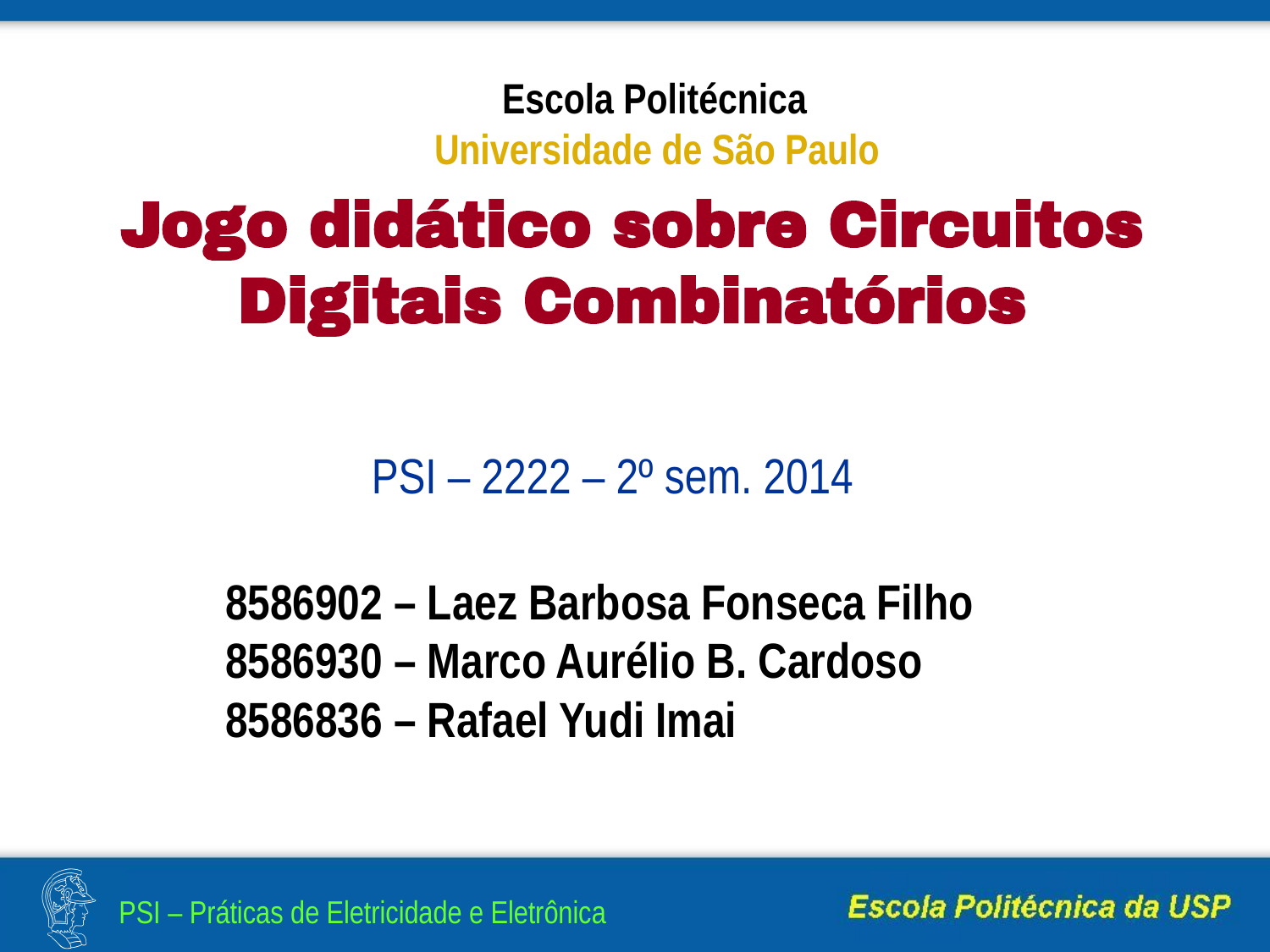

Escola Politécnica
   Universidade de São Paulo

# Jogo didático sobre Circuitos Digitais Combinatórios
PSI – 2222 – 2º sem. 2014
8586902 – Laez Barbosa Fonseca Filho
8586930 – Marco Aurélio B. Cardoso
8586836 – Rafael Yudi Imai